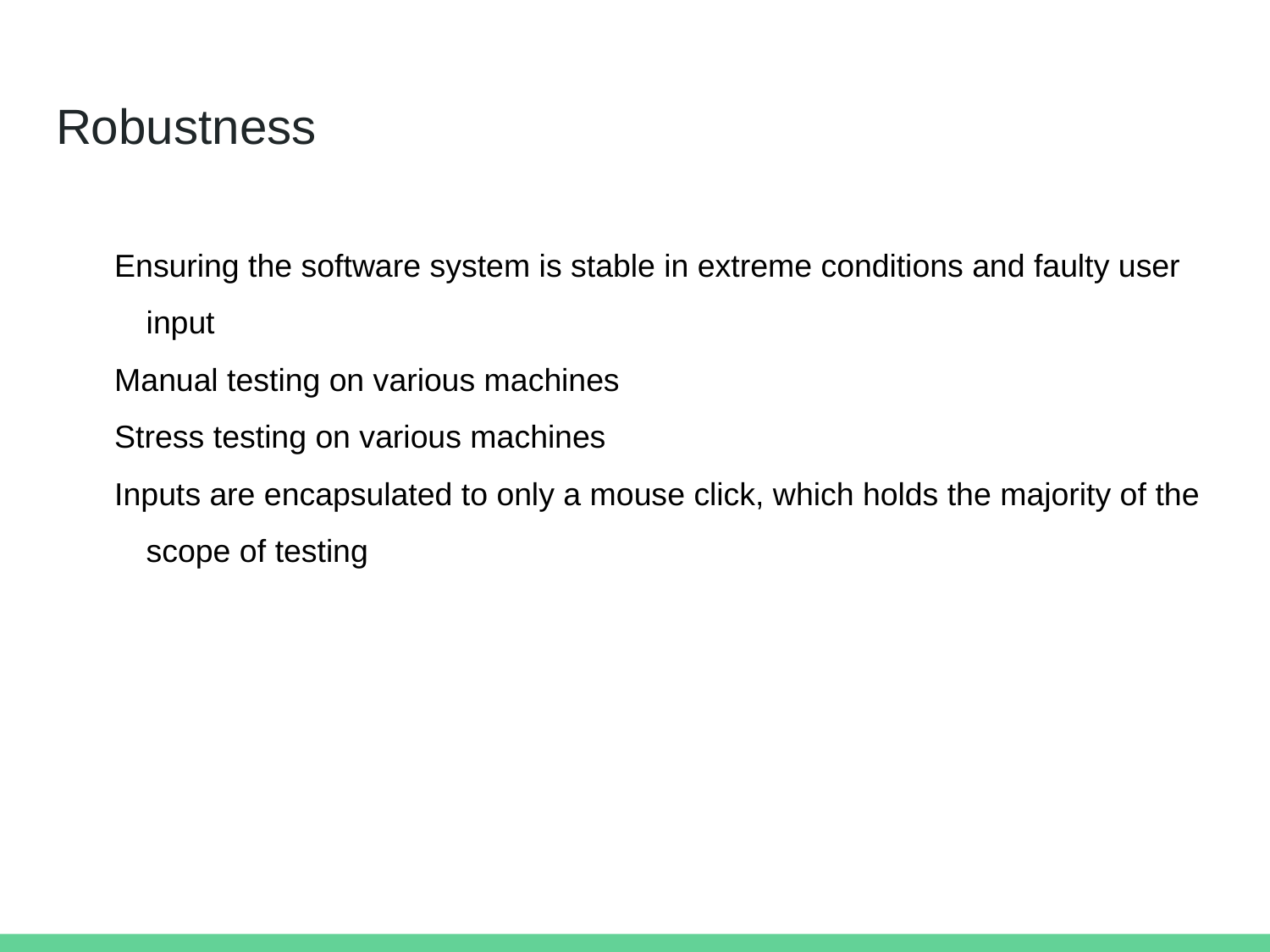

# Robustness
Ensuring the software system is stable in extreme conditions and faulty user input
Manual testing on various machines
Stress testing on various machines
Inputs are encapsulated to only a mouse click, which holds the majority of the scope of testing